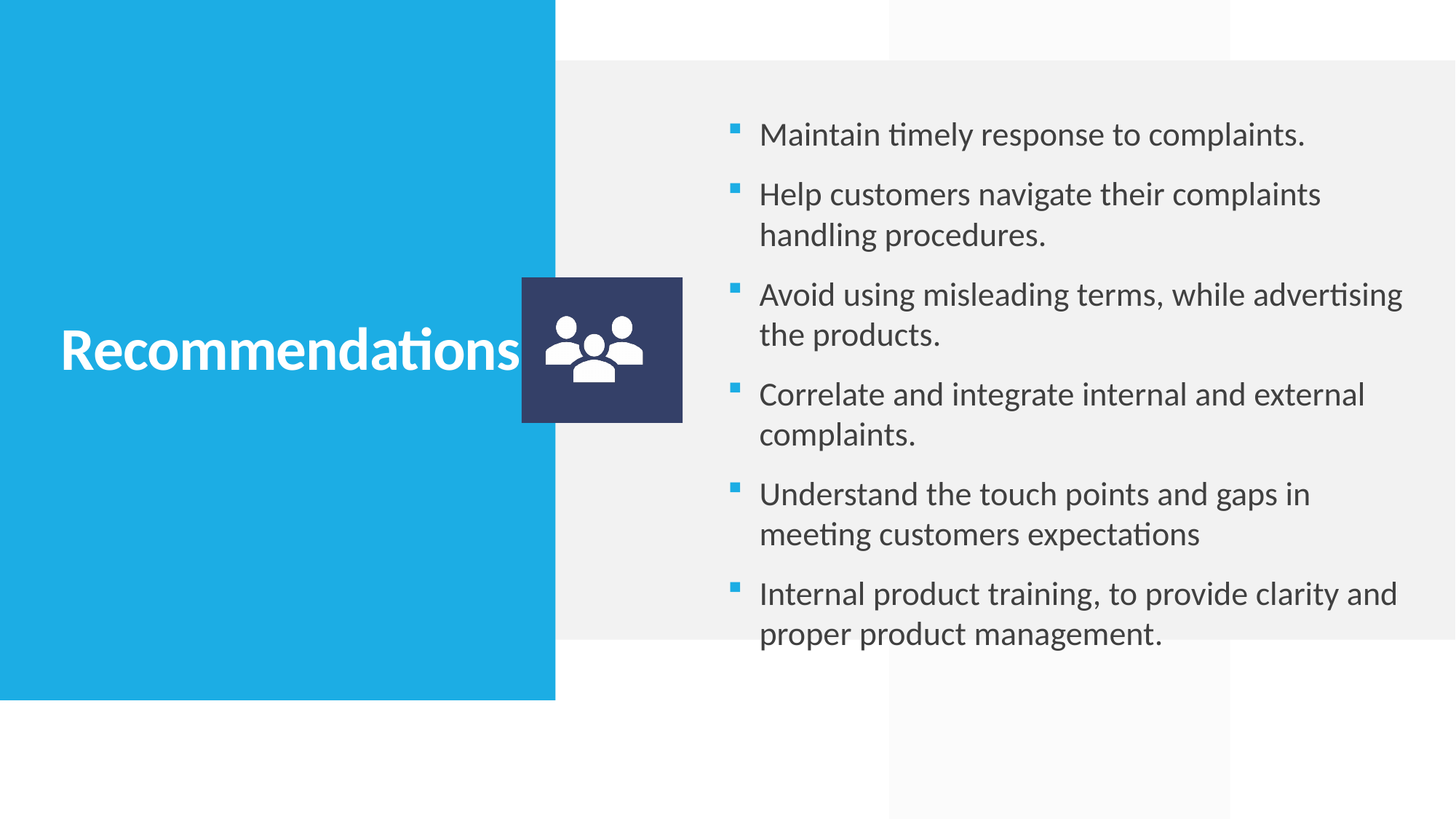

Maintain timely response to complaints.
Help customers navigate their complaints handling procedures.
Avoid using misleading terms, while advertising the products.
Correlate and integrate internal and external complaints.
Understand the touch points and gaps in meeting customers expectations
Internal product training, to provide clarity and proper product management.

# Recommendations